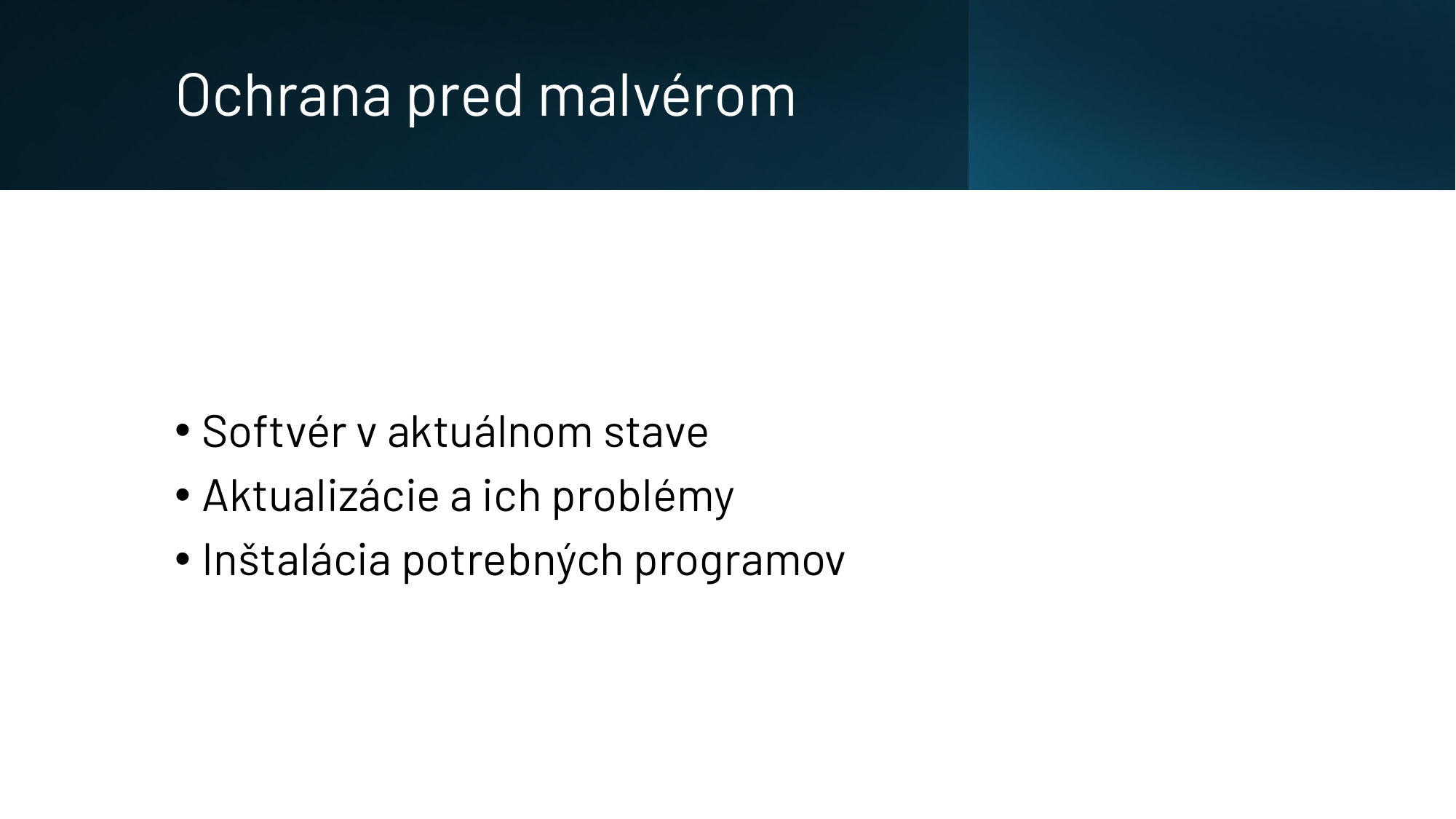

# Ochrana pred malvérom
Softvér v aktuálnom stave
Aktualizácie a ich problémy
Inštalácia potrebných programov